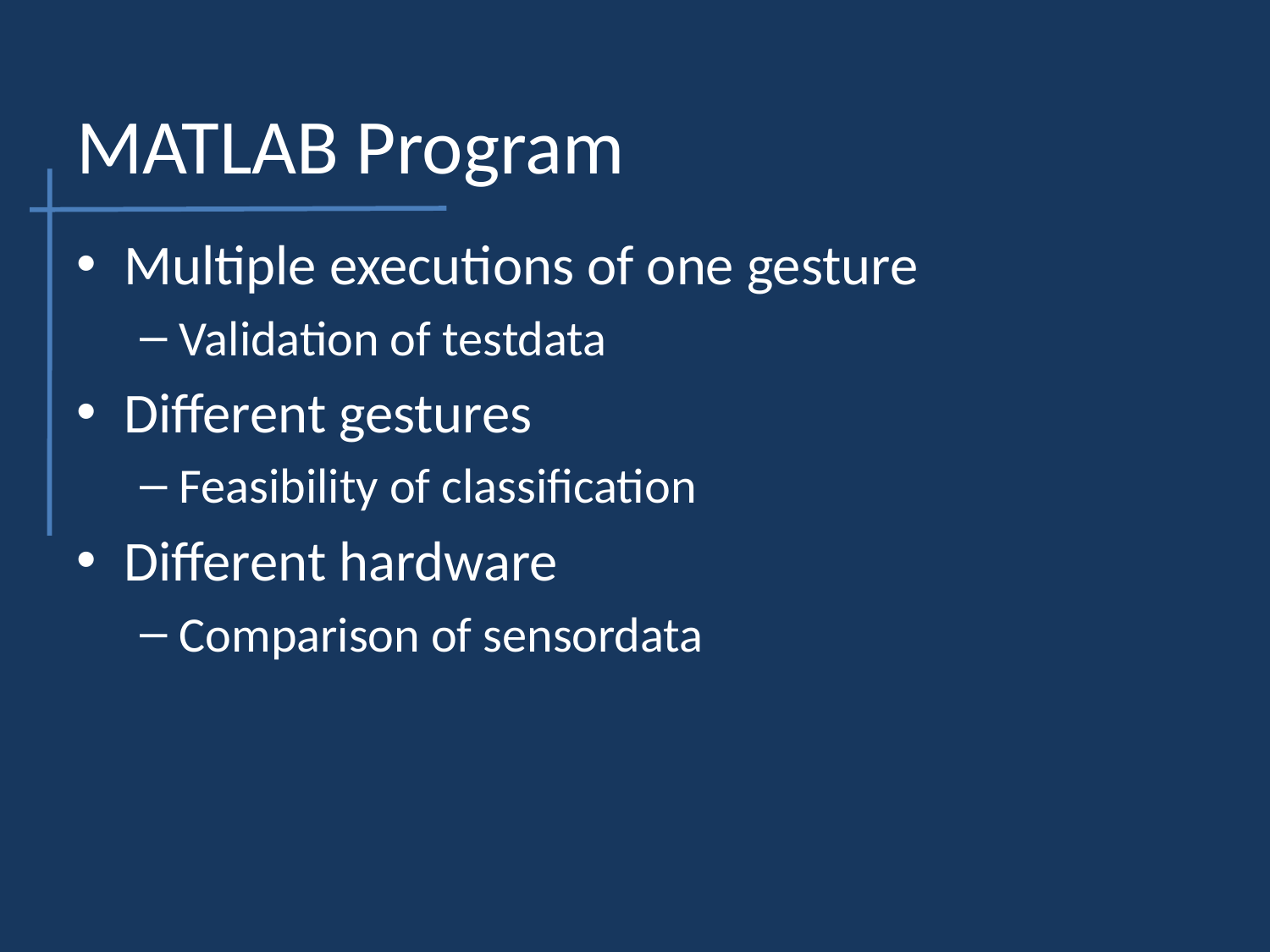

# MATLAB Program
Multiple executions of one gesture
Validation of testdata
Different gestures
Feasibility of classification
Different hardware
Comparison of sensordata